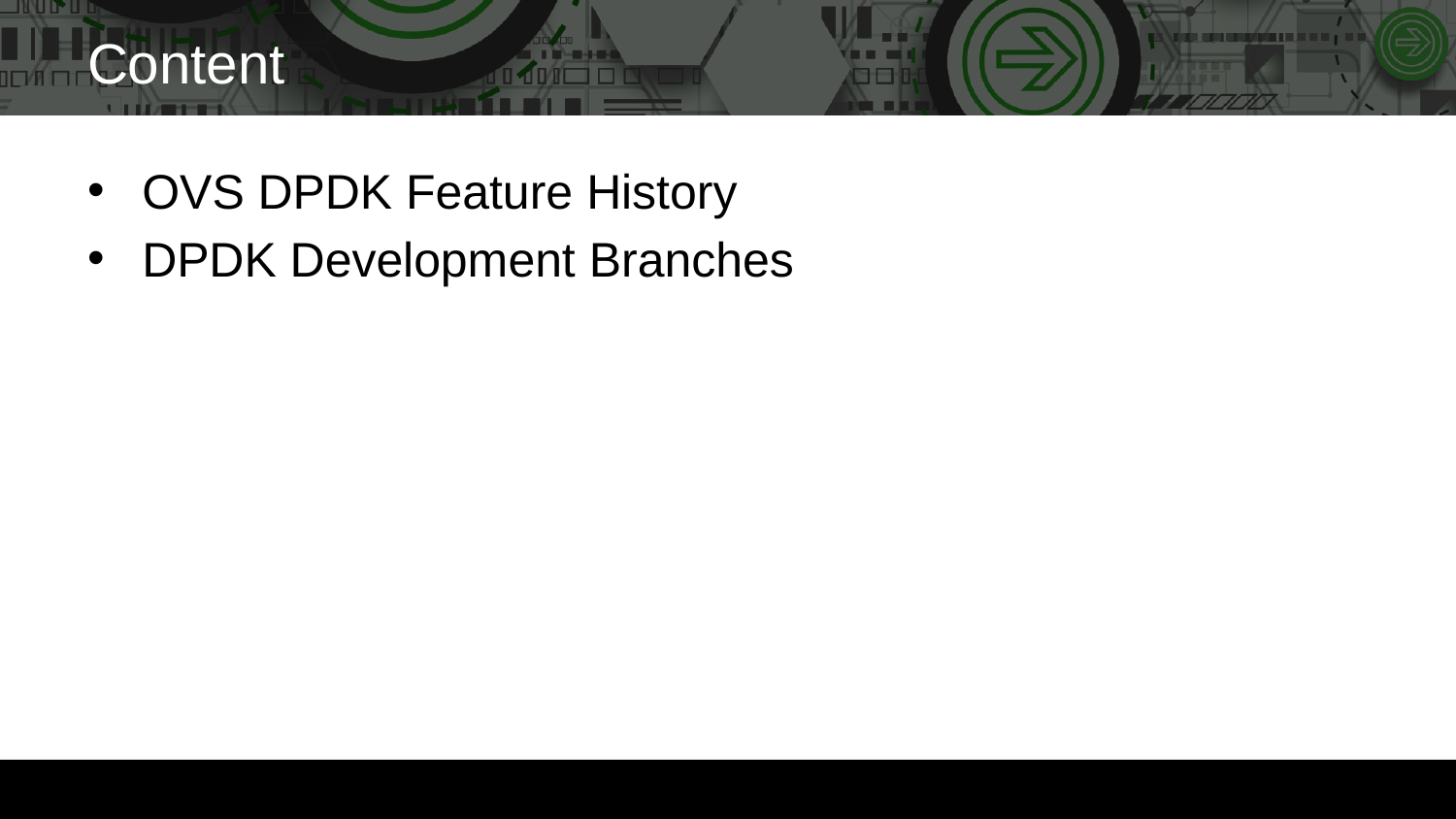

# Content
OVS DPDK Feature History
DPDK Development Branches